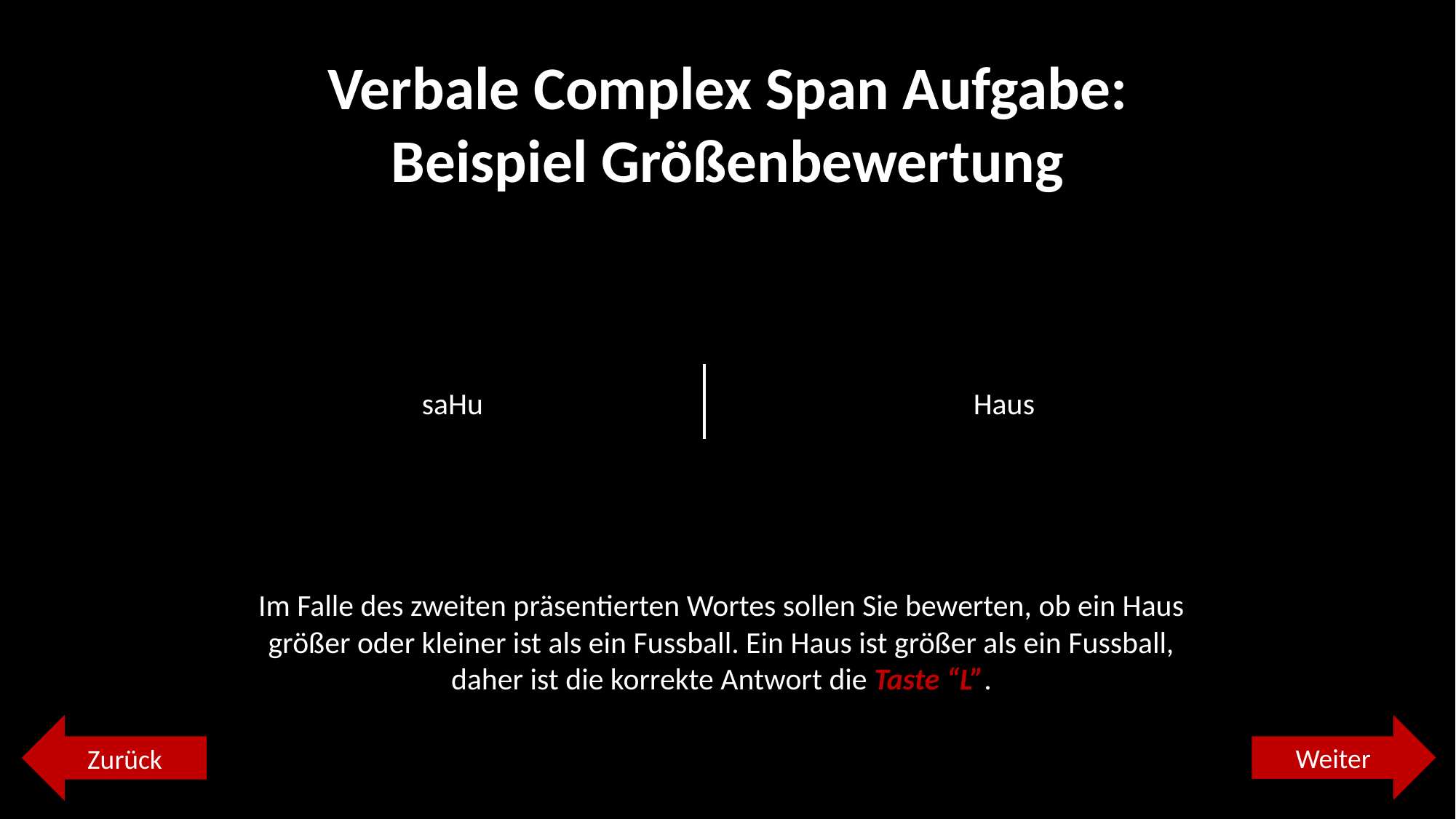

Verbale Complex Span Aufgabe:
Beispiel Größenbewertung
saHu
Haus
Im Falle des zweiten präsentierten Wortes sollen Sie bewerten, ob ein Haus größer oder kleiner ist als ein Fussball. Ein Haus ist größer als ein Fussball, daher ist die korrekte Antwort die Taste “L”.

Zurück
Weiter